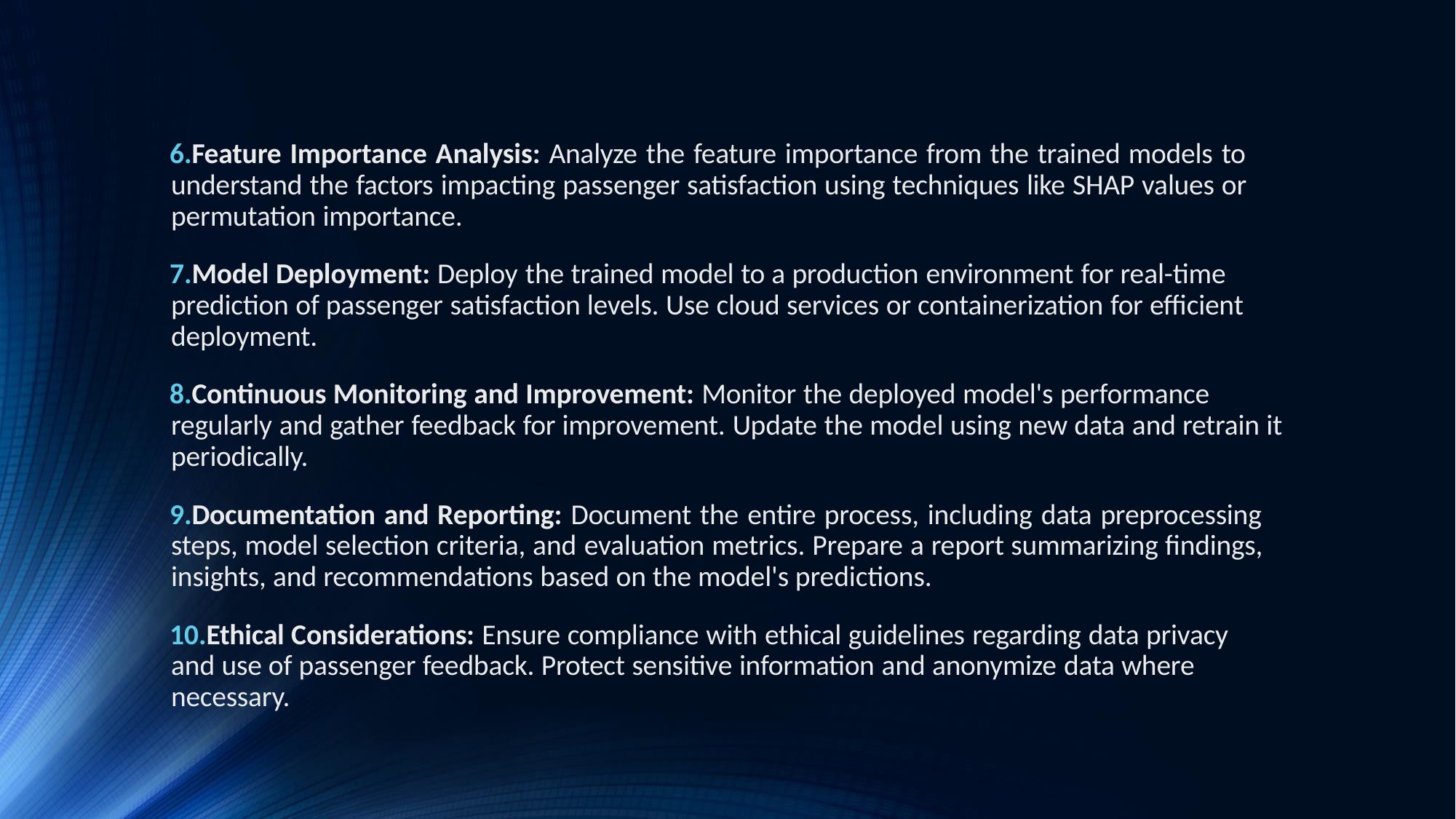

Feature Importance Analysis: Analyze the feature importance from the trained models to  understand the factors impacting passenger satisfaction using techniques like SHAP values or  permutation importance.

Model Deployment: Deploy the trained model to a production environment for real-time  prediction of passenger satisfaction levels. Use cloud services or containerization for efficient  deployment.

Continuous Monitoring and Improvement: Monitor the deployed model's performance  regularly and gather feedback for improvement. Update the model using new data and retrain it  periodically.

Documentation and Reporting: Document the entire process, including data preprocessing  steps, model selection criteria, and evaluation metrics. Prepare a report summarizing findings,  insights, and recommendations based on the model's predictions.

Ethical Considerations: Ensure compliance with ethical guidelines regarding data privacy  and use of passenger feedback. Protect sensitive information and anonymize data where  necessary.